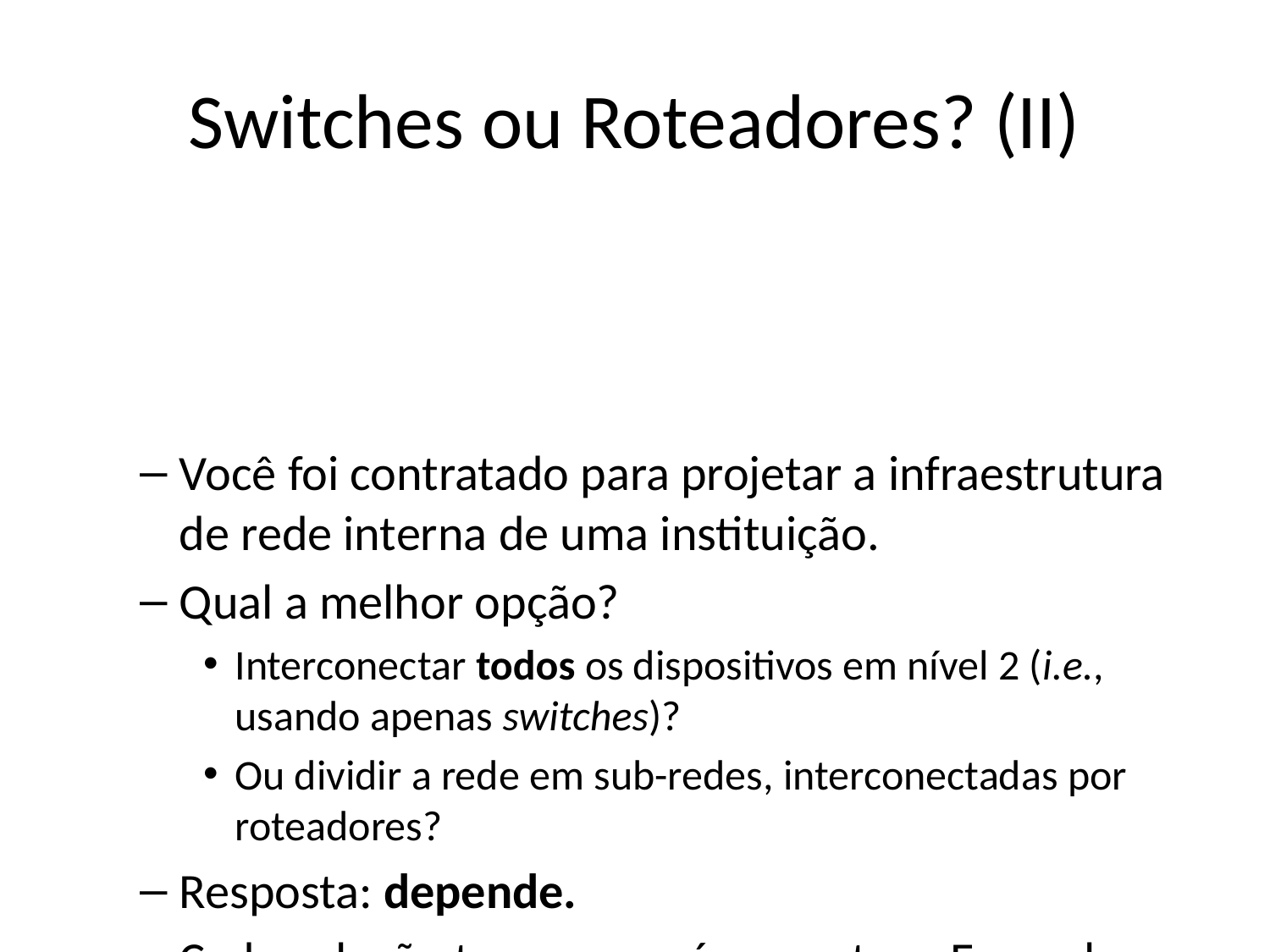

# Switches ou Roteadores? (II)

Você foi contratado para projetar a infraestrutura de rede interna de uma instituição.
Qual a melhor opção?
Interconectar todos os dispositivos em nível 2 (i.e., usando apenas switches)?
Ou dividir a rede em sub-redes, interconectadas por roteadores?
Resposta: depende.
Cada solução tem seus prós e contras. Exemplos:
Roteadores requerem configurações mais complexas, e tempo de processamento é maior.
Switches são plug-and-play, e processam apenas até a camada 2.
Por outro lado, roteadores proveem melhor isolamento de tráfego.
Switches interligados constituem (a princípio) um único grande domínio de broadcast.
Possibilidade de tempestade de broadcast.
Além disso, problemas como loops são mais difíceis de diagnosticar.
Por fim, muitos switches em cascata sobrecarregam tabelas de encaminhamento.